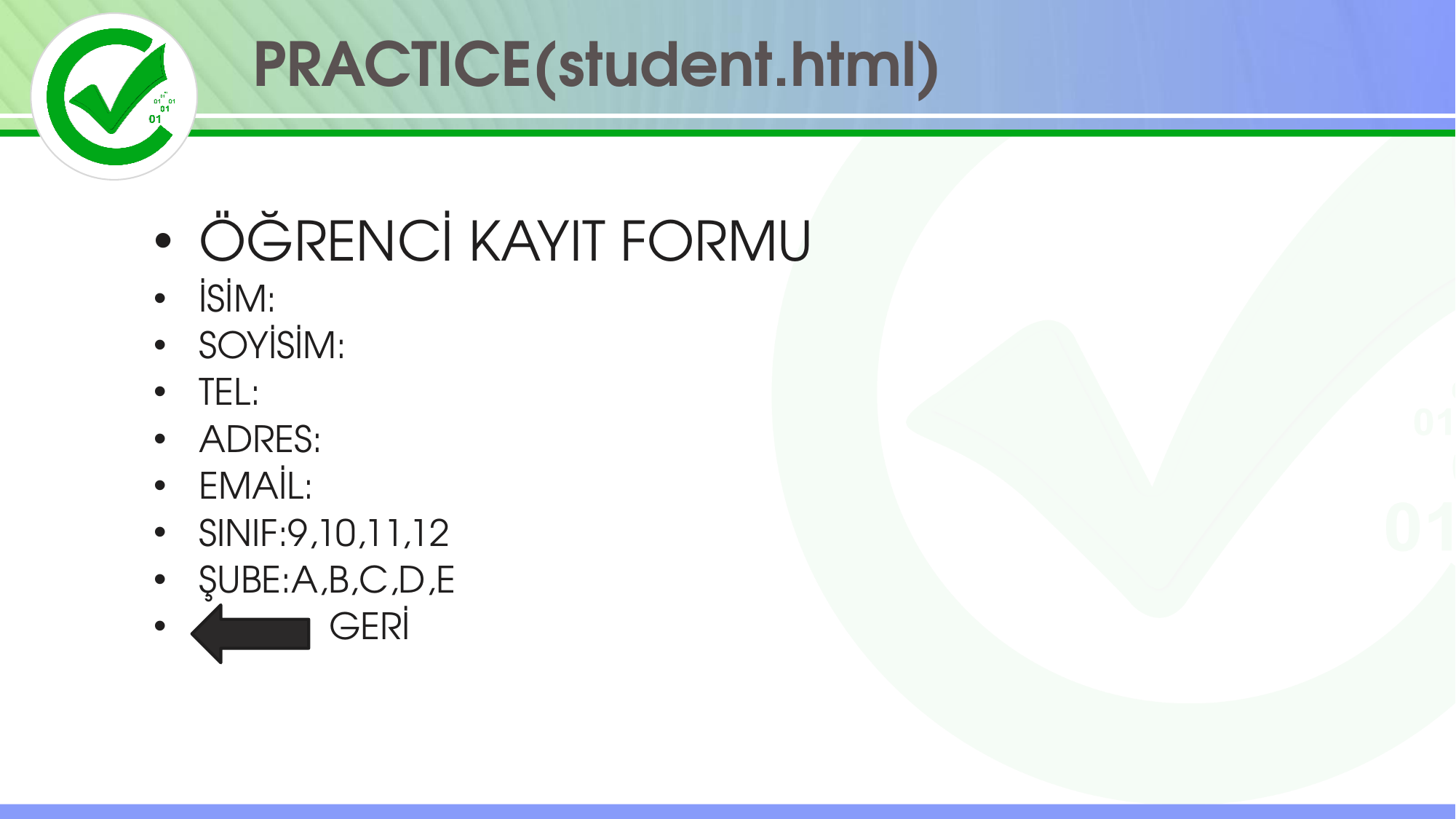

PRACTICE(student.html)

ÖĞRENCİ KAYIT FORMU
İSİM:
SOYİSİM:
TEL:
ADRES:
EMAİL:
SINIF:9,10,11,12
ŞUBE:A,B,C,D,E
             GERİ